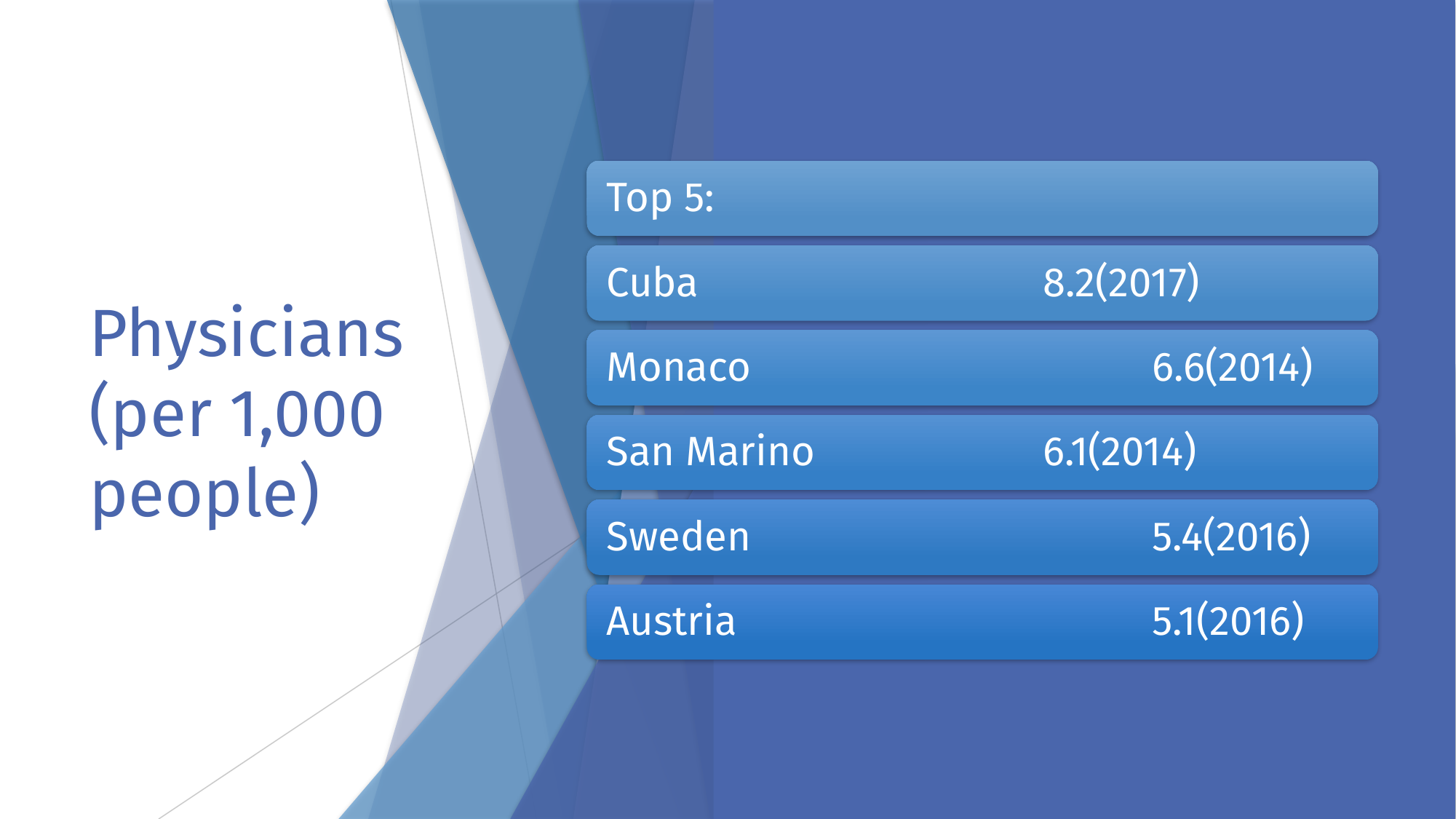

Top 5:
Cuba				8.2(2017)
Monaco				6.6(2014)
San Marino			6.1(2014)
Sweden				5.4(2016)
Austria				5.1(2016)
# Physicians (per 1,000 people)